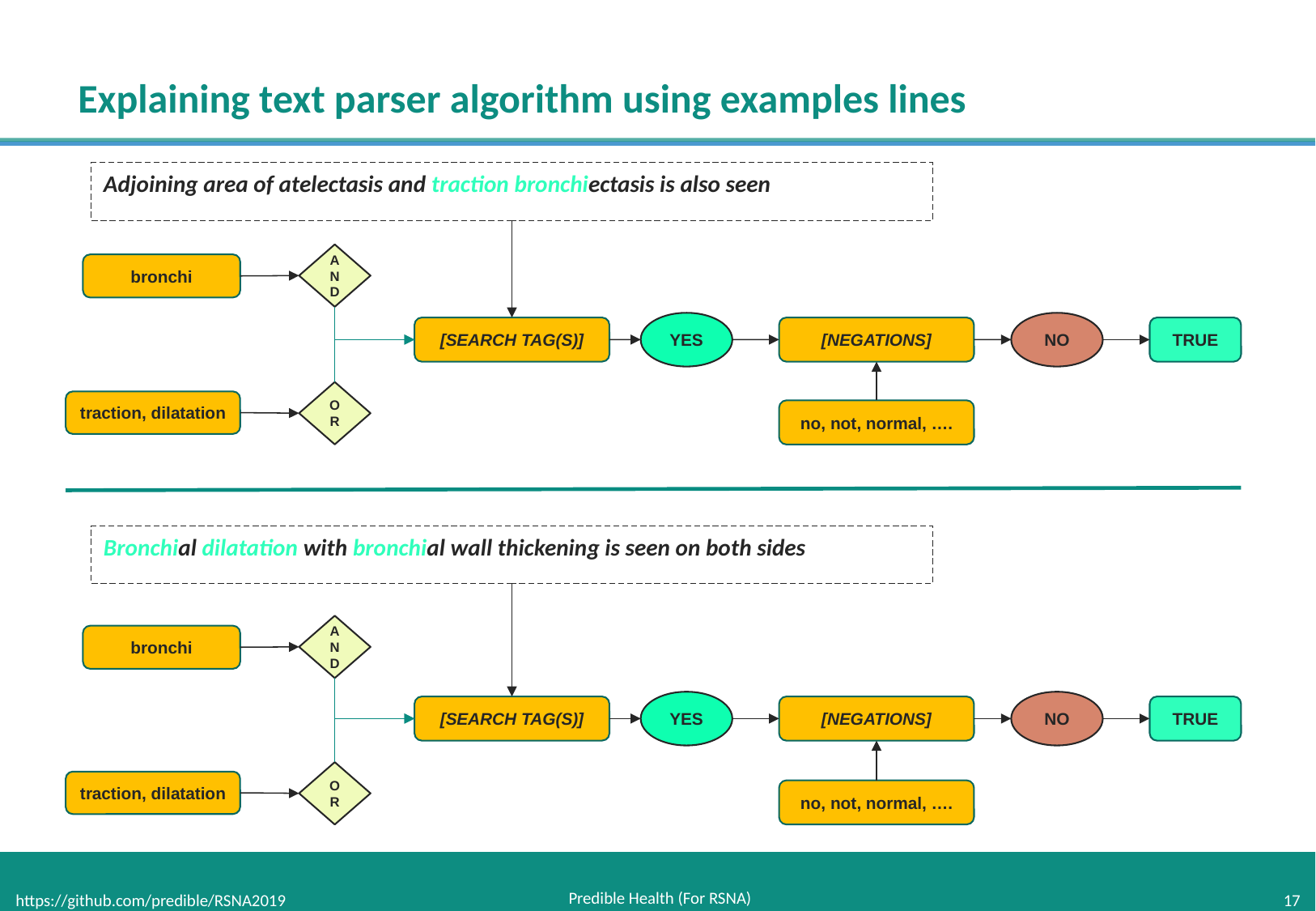

# Explaining text parser algorithm using examples lines
Adjoining area of atelectasis and traction bronchiectasis is also seen
AND
bronchi
YES
NO
[SEARCH TAG(S)]
[NEGATIONS]
TRUE
OR
traction, dilatation
no, not, normal, ….
Bronchial dilatation with bronchial wall thickening is seen on both sides
AND
bronchi
YES
NO
[SEARCH TAG(S)]
[NEGATIONS]
TRUE
OR
traction, dilatation
no, not, normal, ….
Predible Health (For RSNA)
https://github.com/predible/RSNA2019
17